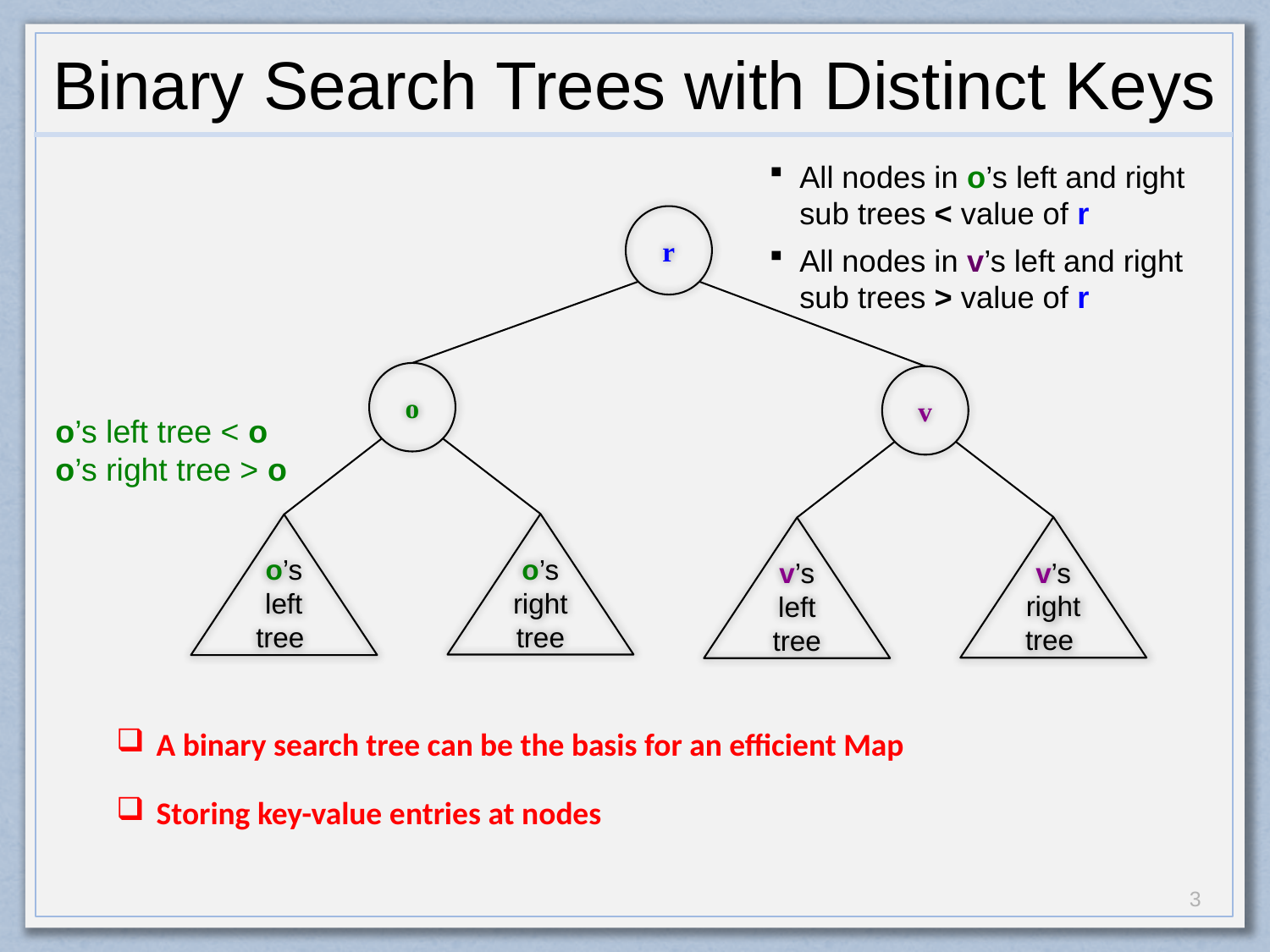

# Binary Search Trees with Distinct Keys
All nodes in o’s left and right sub trees < value of r
All nodes in v’s left and right sub trees > value of r
r
v

v’s right tree

v’s left tree

o

o’s right tree

o’s left tree

o’s left tree < o
o’s right tree > o
A binary search tree can be the basis for an efficient Map

Storing key-value entries at nodes

3